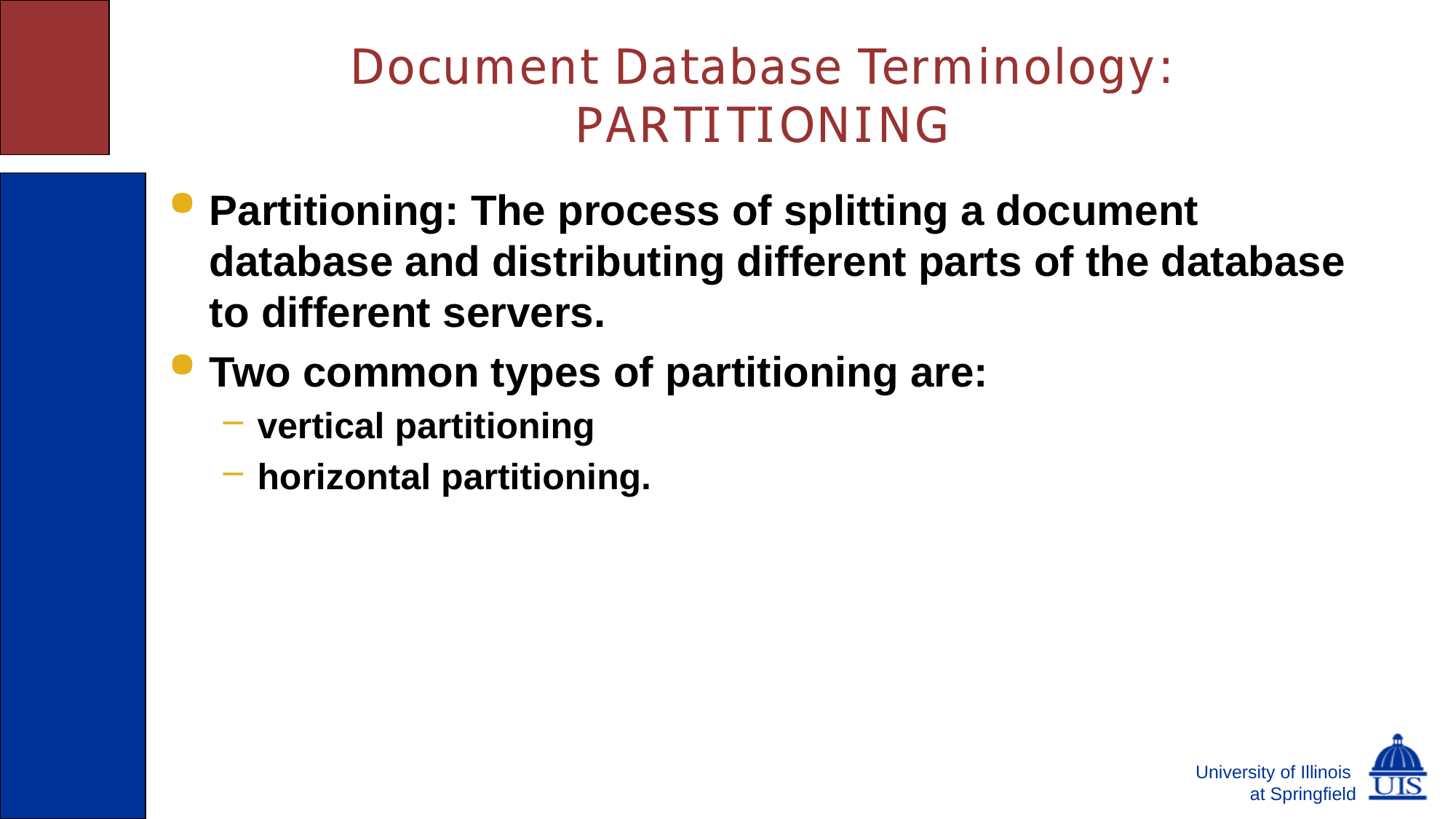

# Document Database Terminology: PARTITIONING
Partitioning: The process of splitting a document database and distributing different parts of the database to different servers.
Two common types of partitioning are:
vertical partitioning
horizontal partitioning.